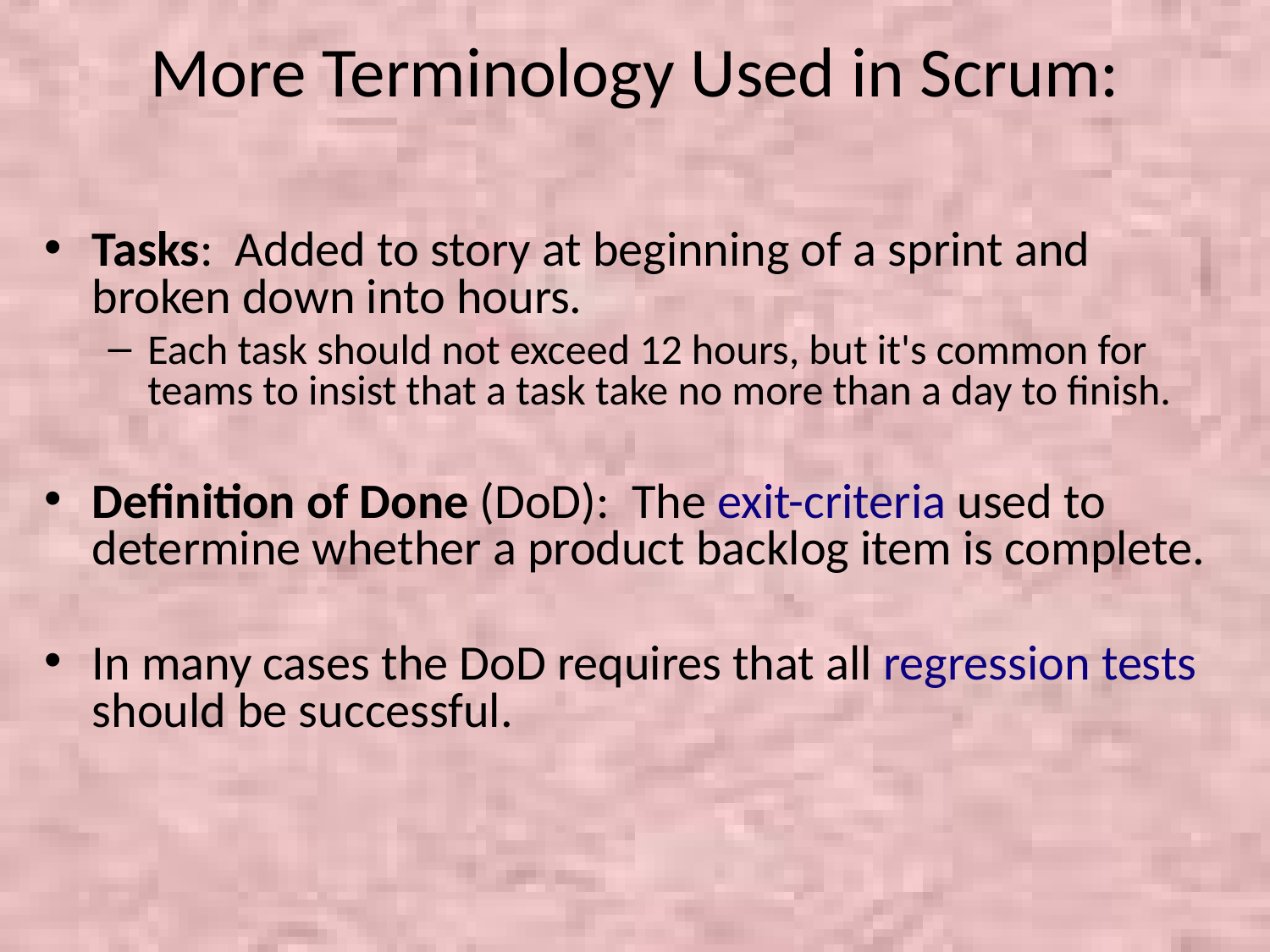

# More Terminology Used in Scrum:
Tasks:  Added to story at beginning of a sprint and broken down into hours.
Each task should not exceed 12 hours, but it's common for teams to insist that a task take no more than a day to finish.

Definition of Done (DoD):  The exit-criteria used to determine whether a product backlog item is complete.

In many cases the DoD requires that all regression tests should be successful.